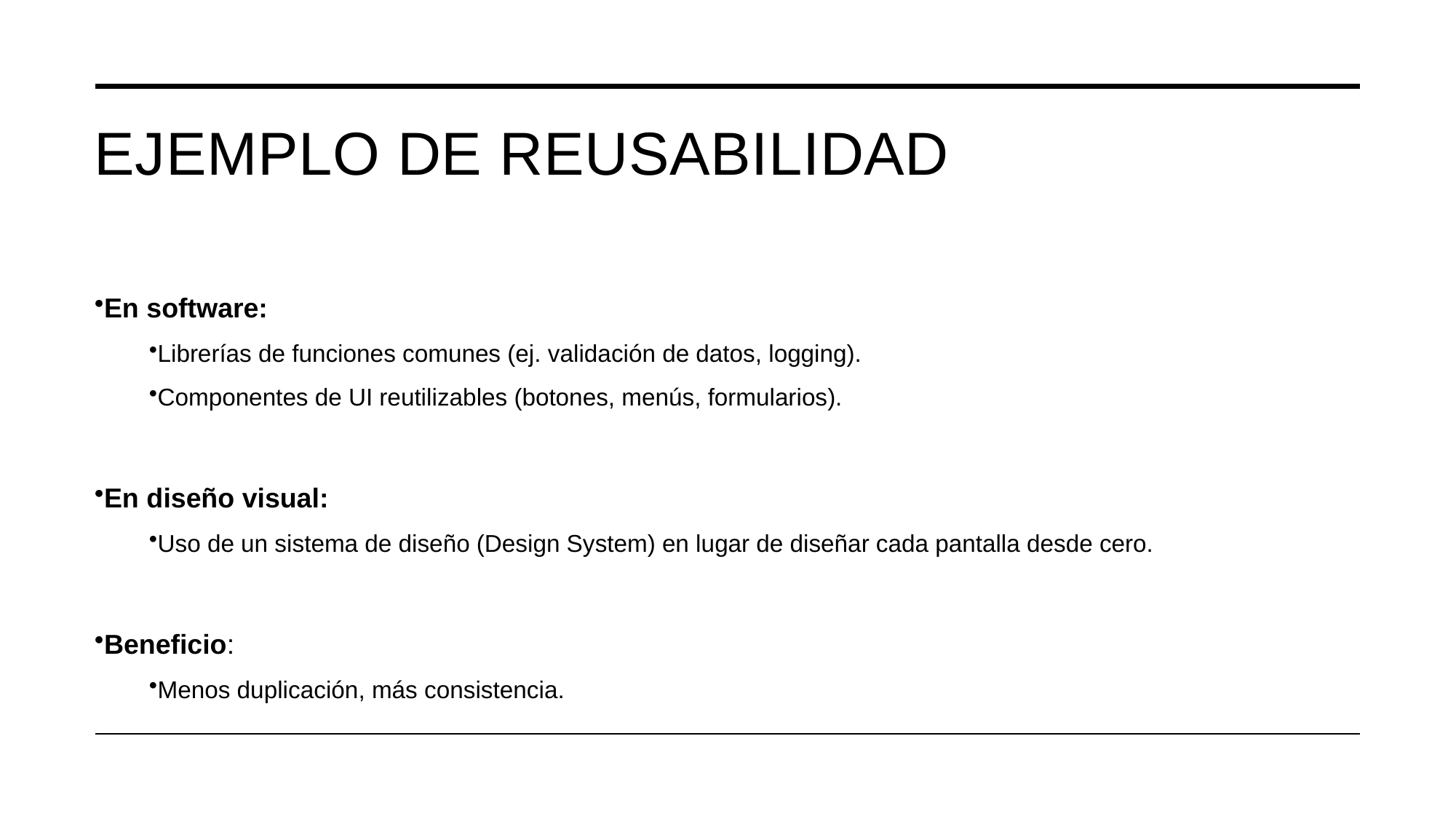

# Ejemplo de Reusabilidad
En software:
Librerías de funciones comunes (ej. validación de datos, logging).
Componentes de UI reutilizables (botones, menús, formularios).

En diseño visual:
Uso de un sistema de diseño (Design System) en lugar de diseñar cada pantalla desde cero.

Beneficio:
Menos duplicación, más consistencia.